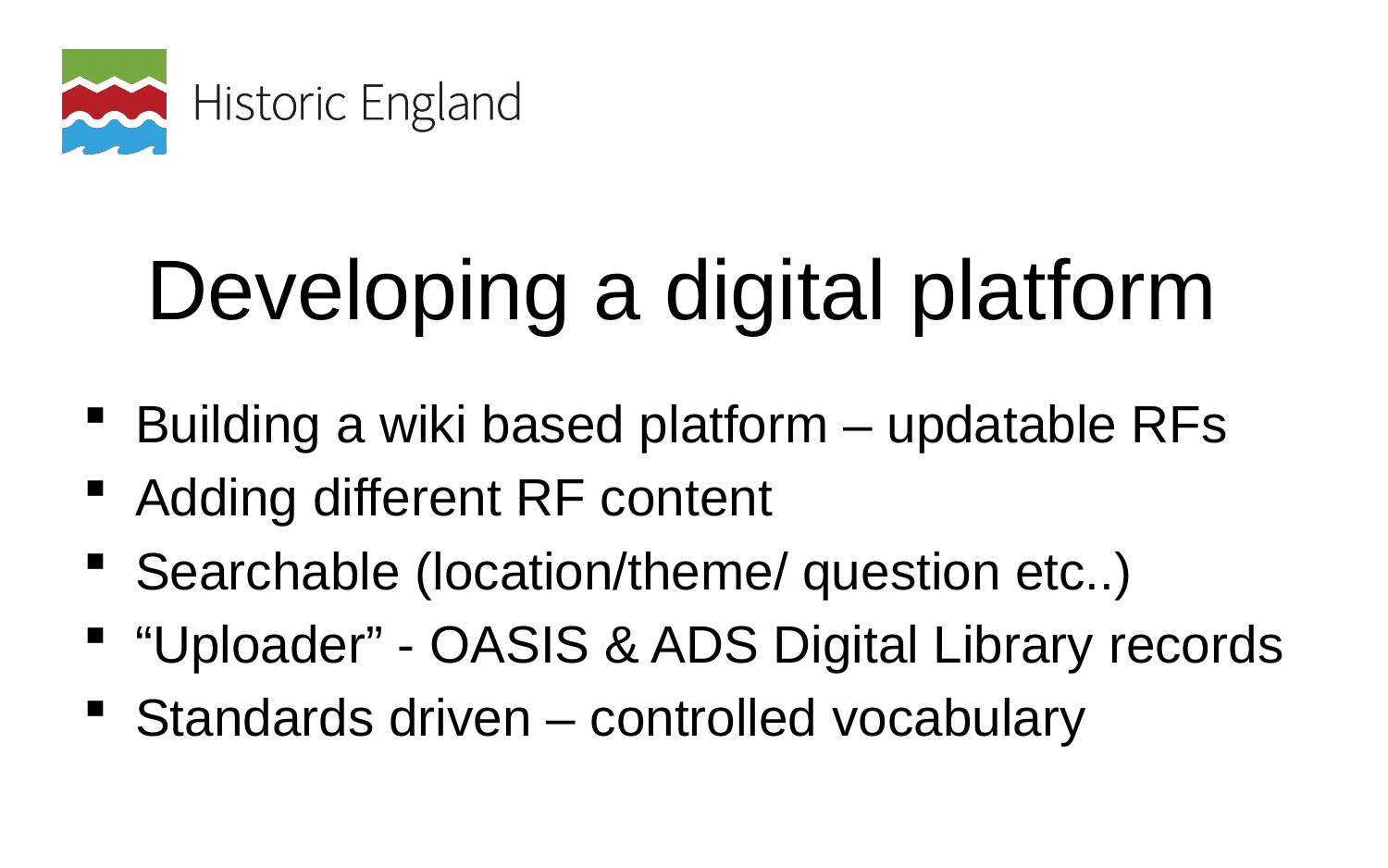

# Developing a digital platform
Building a wiki based platform – updatable RFs
Adding different RF content
Searchable (location/theme/ question etc..)
“Uploader” - OASIS & ADS Digital Library records
Standards driven – controlled vocabulary